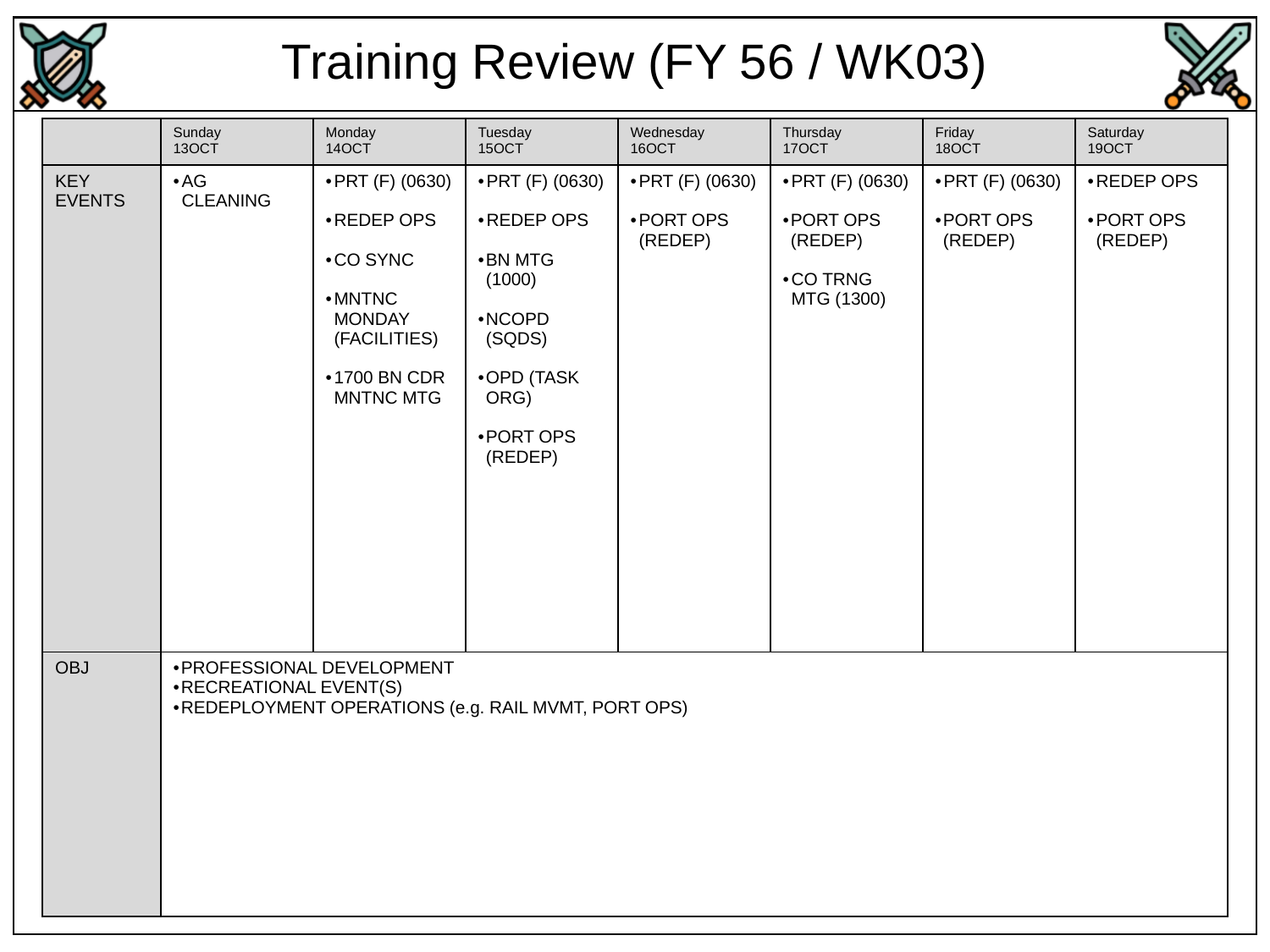

Training Review (FY 56 / WK03)
|  | Sunday 13OCT | Monday 14OCT | Tuesday 15OCT | Wednesday 16OCT | Thursday 17OCT | Friday 18OCT | Saturday 19OCT |
| --- | --- | --- | --- | --- | --- | --- | --- |
| KEY EVENTS | AG CLEANING | PRT (F) (0630) REDEP OPS CO SYNC MNTNC MONDAY (FACILITIES) 1700 BN CDR MNTNC MTG | PRT (F) (0630) REDEP OPS BN MTG (1000) NCOPD (SQDS) OPD (TASK ORG) PORT OPS (REDEP) | PRT (F) (0630) PORT OPS (REDEP) | PRT (F) (0630) PORT OPS (REDEP) CO TRNG MTG (1300) | PRT (F) (0630) PORT OPS (REDEP) | REDEP OPS PORT OPS (REDEP) |
| OBJ | PROFESSIONAL DEVELOPMENT RECREATIONAL EVENT(S) REDEPLOYMENT OPERATIONS (e.g. RAIL MVMT, PORT OPS) |  |  |  |  |  |  |